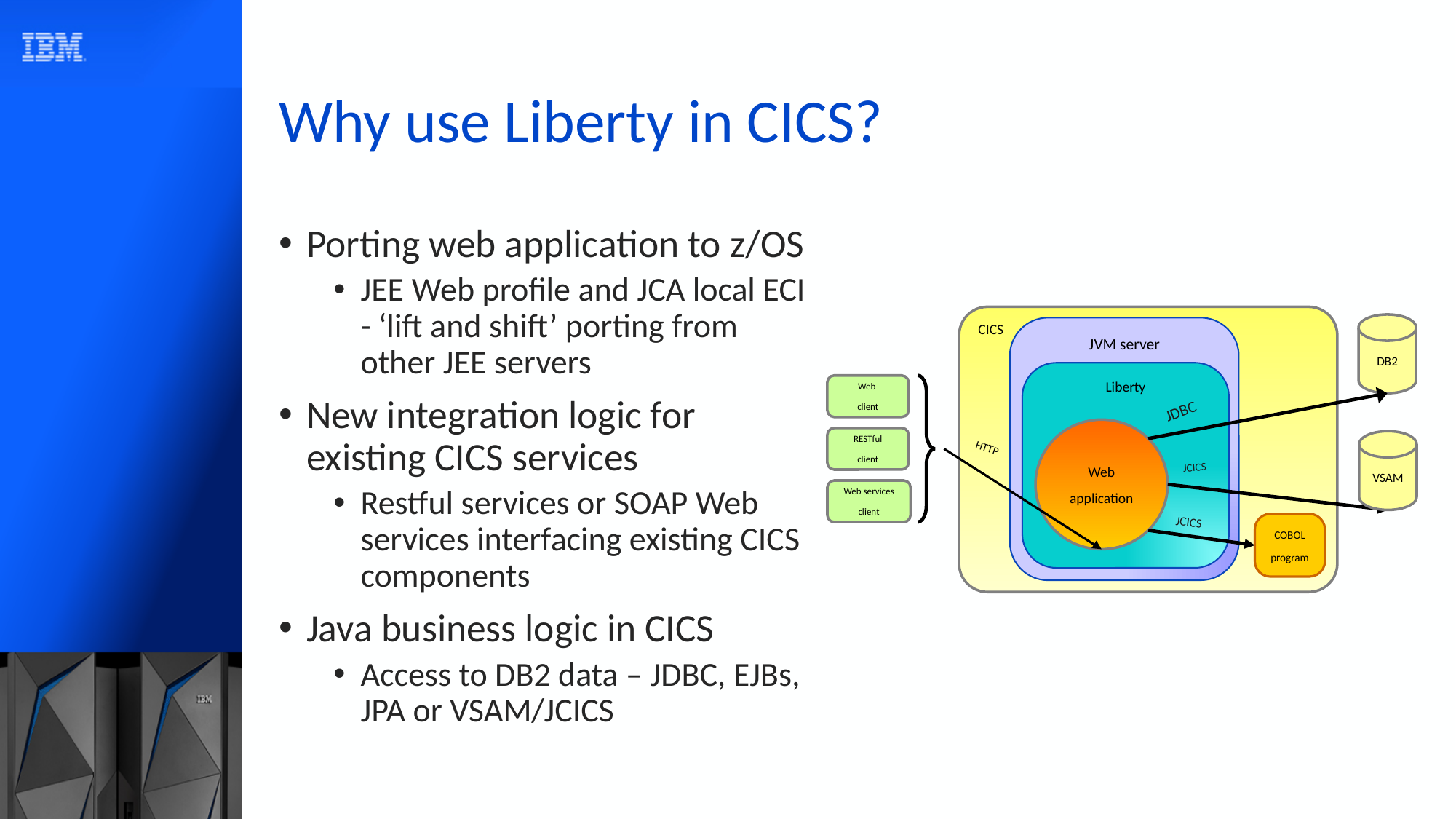

# Why use Liberty in CICS?

Porting web application to z/OS
JEE Web profile and JCA local ECI - ‘lift and shift’ porting from other JEE servers
New integration logic for existing CICS services
Restful services or SOAP Web services interfacing existing CICS components
Java business logic in CICS
Access to DB2 data – JDBC, EJBs, JPA or VSAM/JCICS

CICS
DB2
JVM server
Liberty
Web
client

JDBC
Web
application
RESTful
client
VSAM
HTTP
JCICS
Web services
client
JCICS
COBOL
program